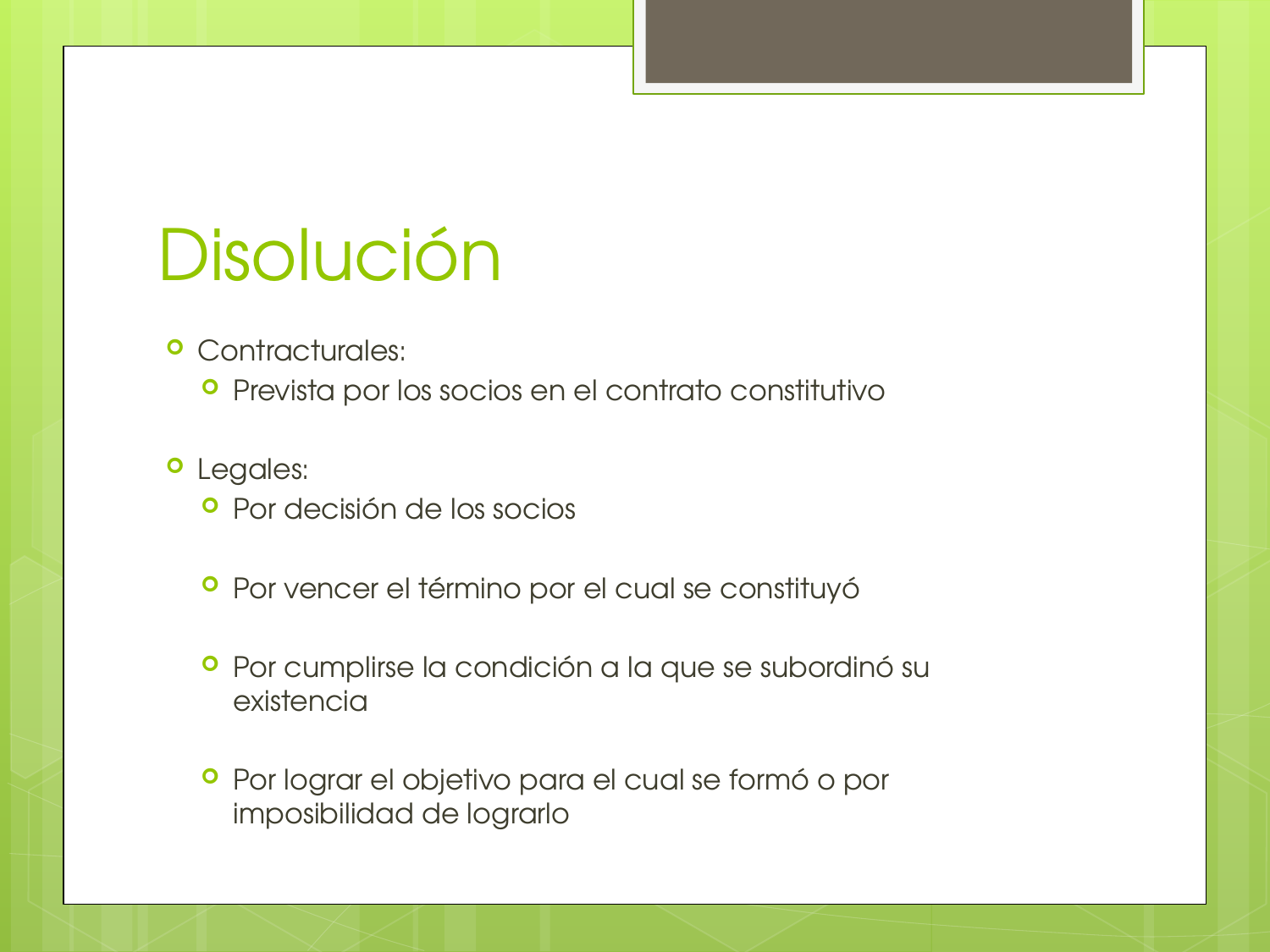

# Disolución
Contracturales:
Prevista por los socios en el contrato constitutivo

Legales:
Por decisión de los socios

Por vencer el término por el cual se constituyó

Por cumplirse la condición a la que se subordinó su existencia

Por lograr el objetivo para el cual se formó o por imposibilidad de lograrlo